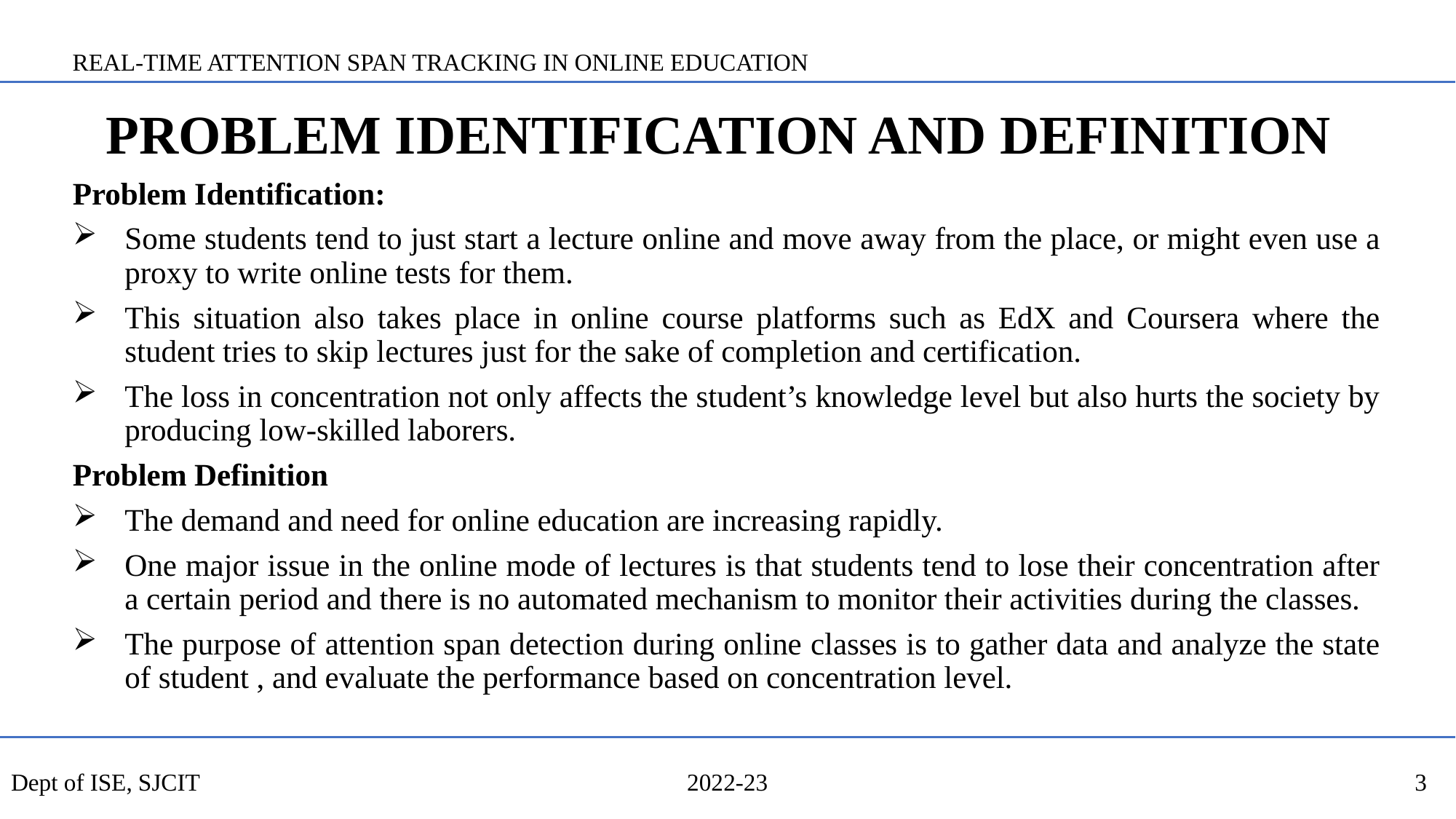

REAL-TIME ATTENTION SPAN TRACKING IN ONLINE EDUCATION
# PROBLEM IDENTIFICATION AND DEFINITION
Problem Identification:
Some students tend to just start a lecture online and move away from the place, or might even use a proxy to write online tests for them.
This situation also takes place in online course platforms such as EdX and Coursera where the student tries to skip lectures just for the sake of completion and certification.
The loss in concentration not only affects the student’s knowledge level but also hurts the society by producing low-skilled laborers.
Problem Definition
The demand and need for online education are increasing rapidly.
One major issue in the online mode of lectures is that students tend to lose their concentration after a certain period and there is no automated mechanism to monitor their activities during the classes.
The purpose of attention span detection during online classes is to gather data and analyze the state of student , and evaluate the performance based on concentration level.

Dept of ISE, SJCIT
2022-23
3